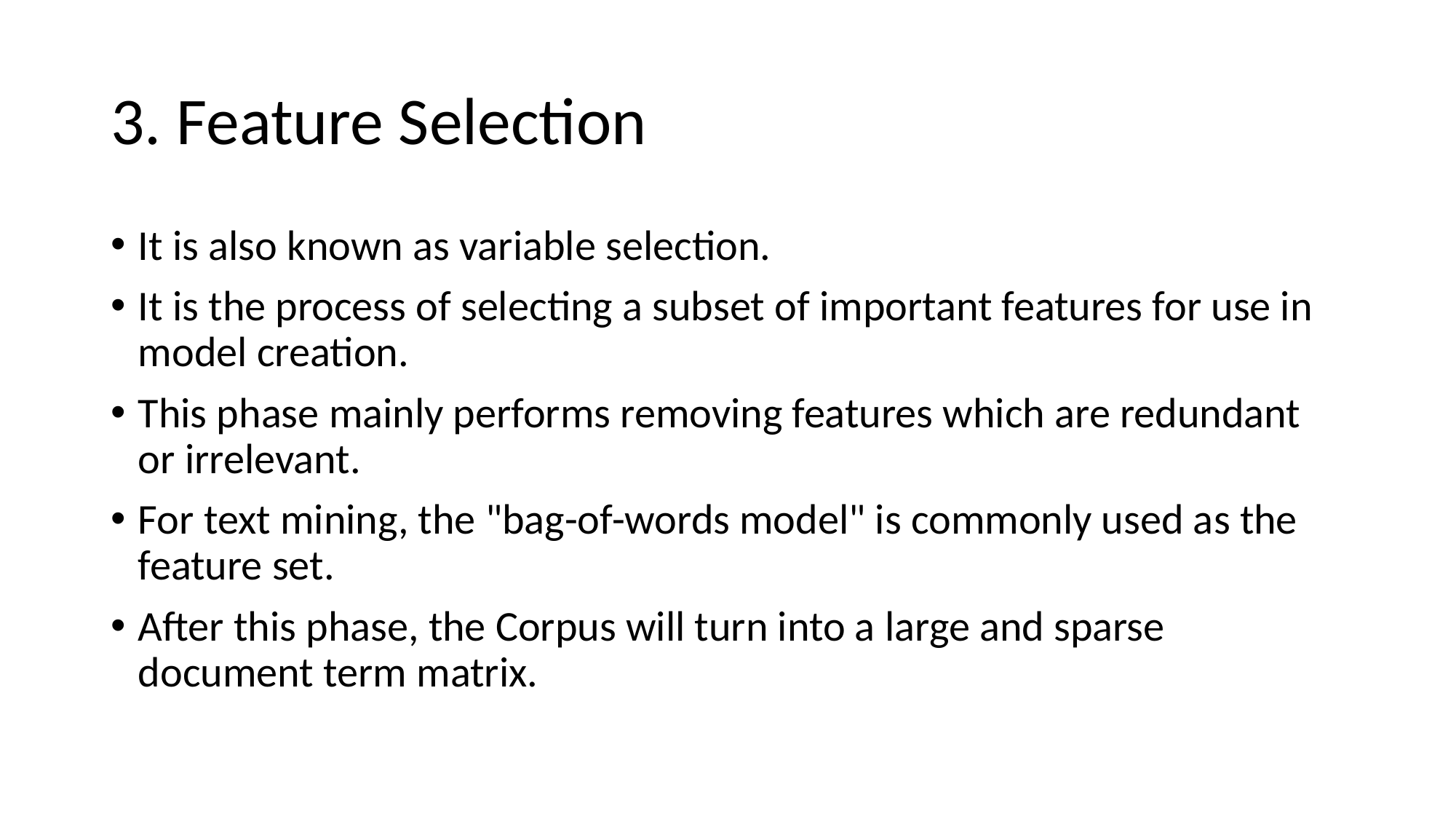

# 3. Feature Selection
It is also known as variable selection.
It is the process of selecting a subset of important features for use in model creation.
This phase mainly performs removing features which are redundant or irrelevant.
For text mining, the "bag-of-words model" is commonly used as the feature set.
After this phase, the Corpus will turn into a large and sparse document term matrix.